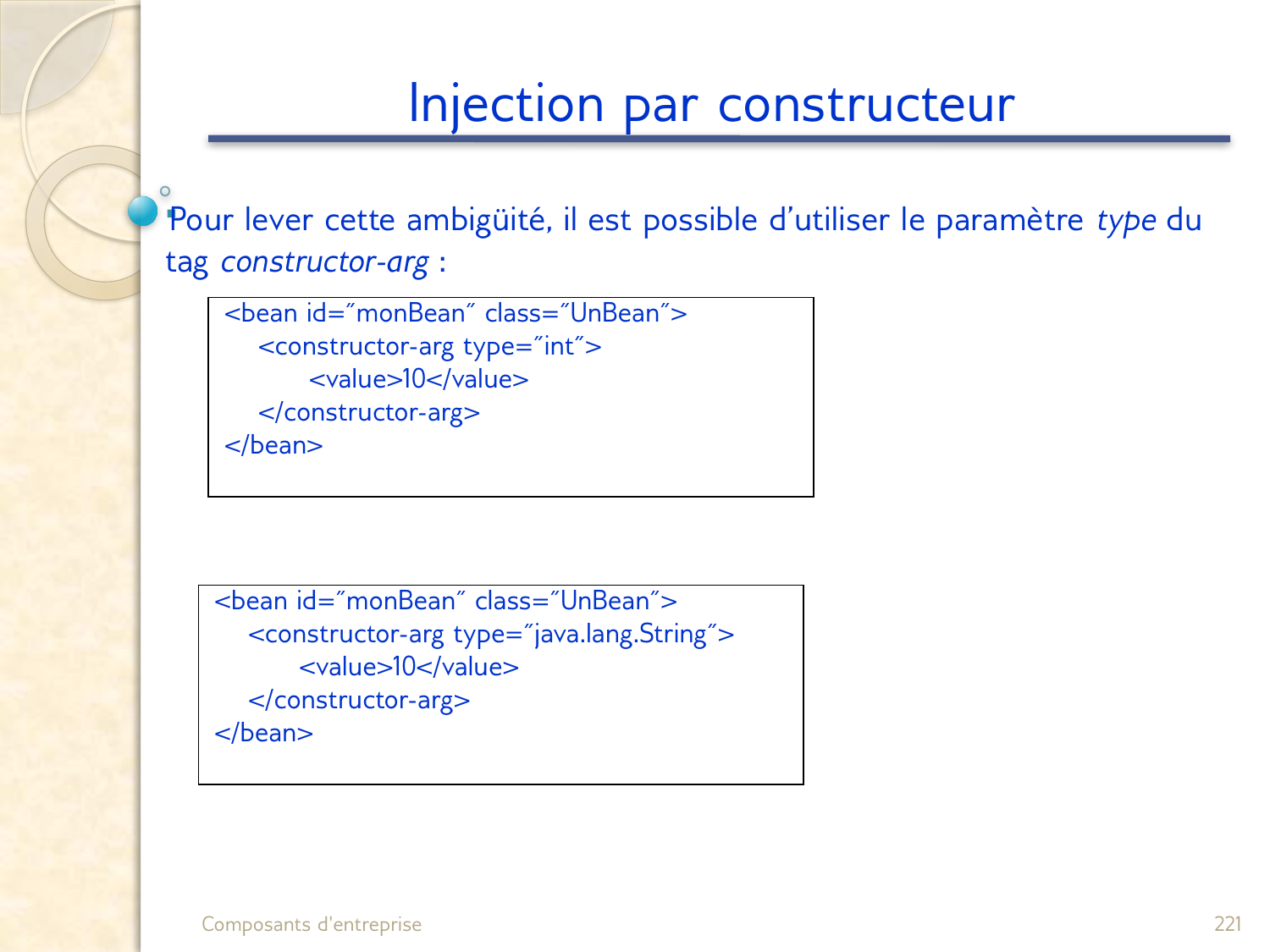

# Injection par constructeur

Pour lever cette ambigüité, il est possible d’utiliser le paramètre type du tag constructor-arg :

| <bean id=˝monBean˝ class=˝UnBean˝> <constructor-arg type=˝int˝> <value>10</value> </constructor-arg> </bean> |
| --- |
| <bean id=˝monBean˝ class=˝UnBean˝> <constructor-arg type=˝java.lang.String˝> <value>10</value> </constructor-arg> </bean> |
| --- |
Composants d'entreprise
221